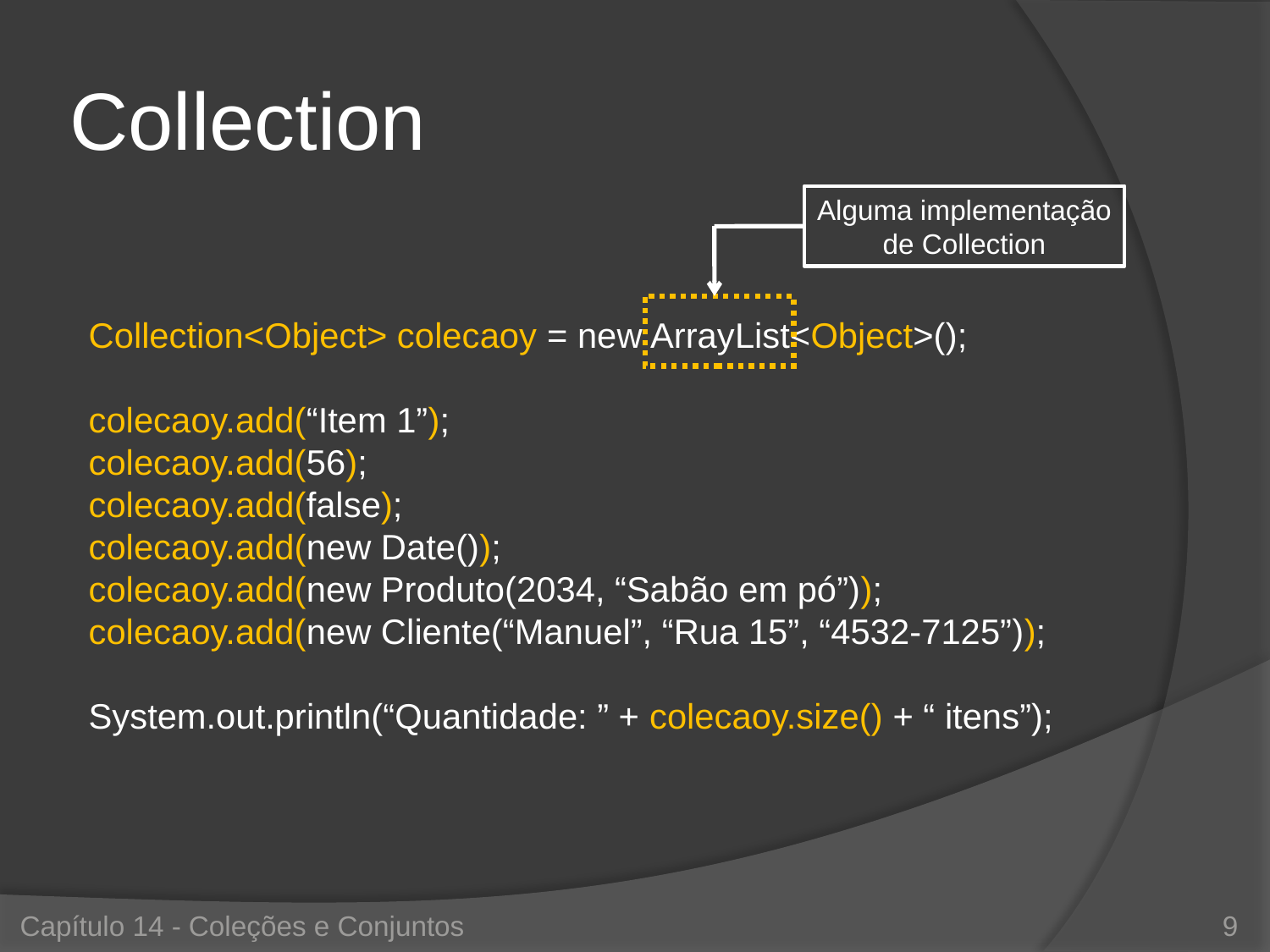

# Collection
Alguma implementação de Collection

Collection<Object> colecaoy = new ArrayList<Object>();

colecaoy.add(“Item 1”);
colecaoy.add(56);
colecaoy.add(false);
colecaoy.add(new Date());
colecaoy.add(new Produto(2034, “Sabão em pó”));
colecaoy.add(new Cliente(“Manuel”, “Rua 15”, “4532-7125”));

System.out.println(“Quantidade: ” + colecaoy.size() + “ itens”);
Capítulo 14 - Coleções e Conjuntos
9